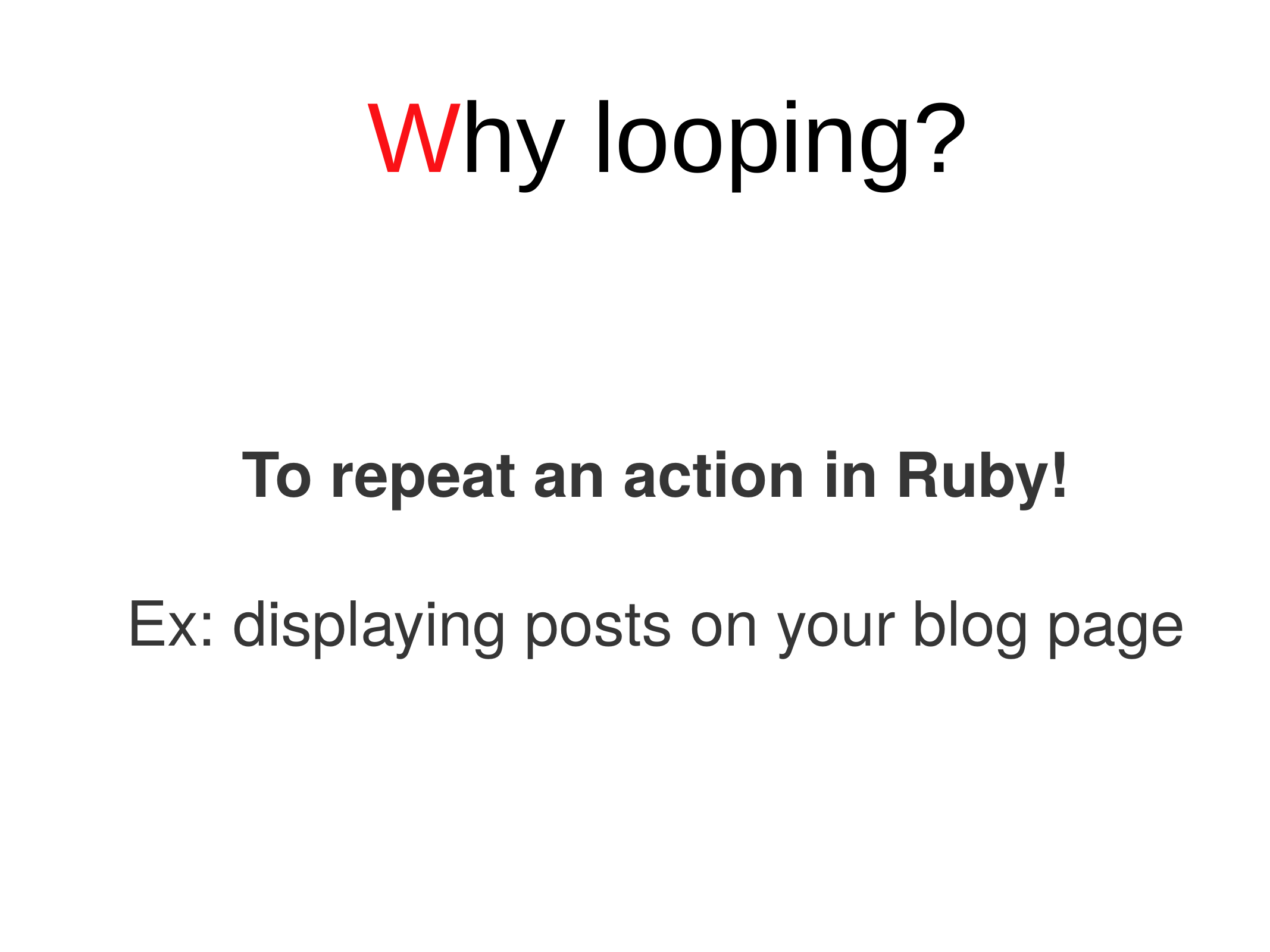

Why looping?
To repeat an action in Ruby!

Ex: displaying posts on your blog page